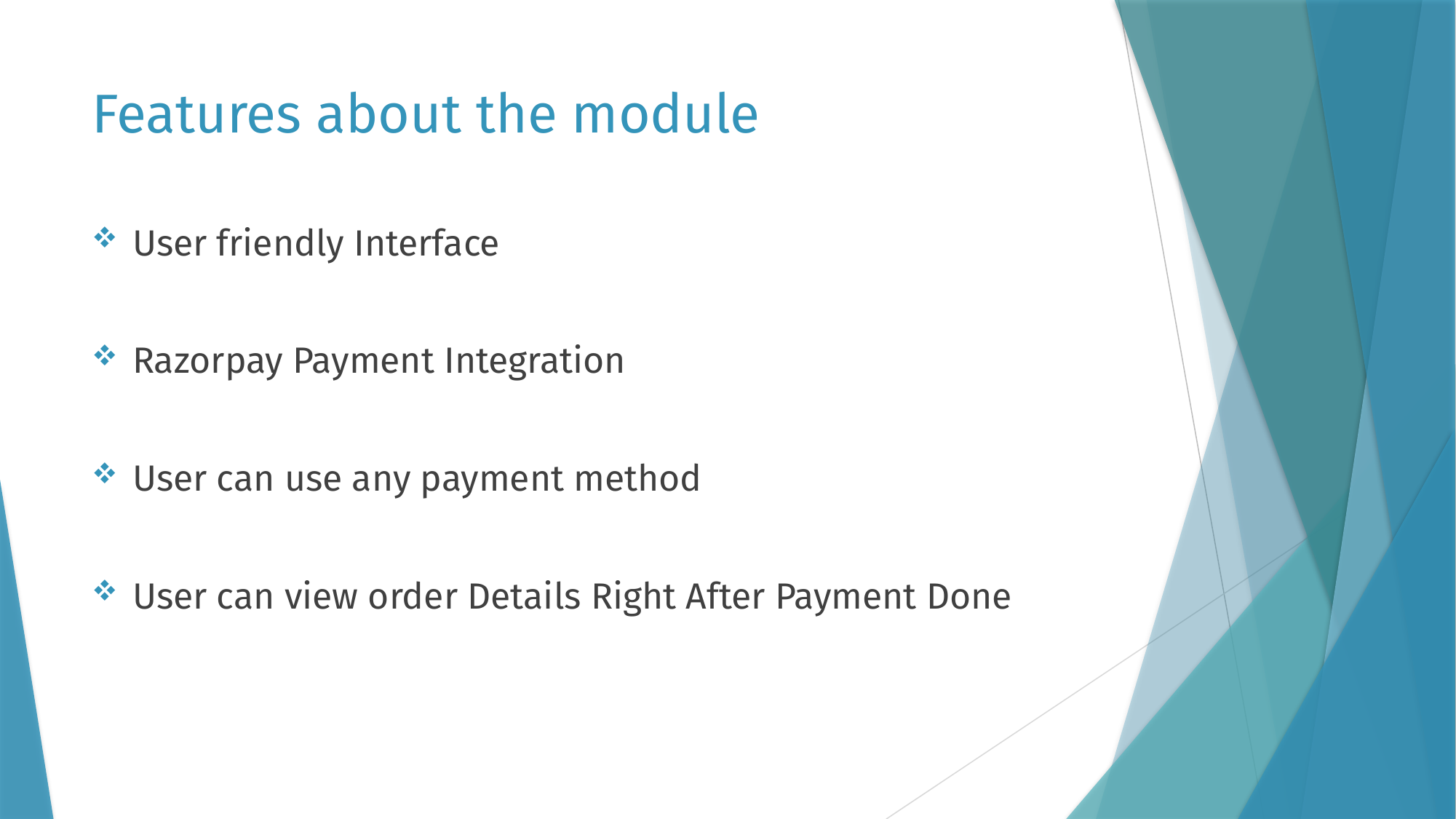

# Features about the module
User friendly Interface

Razorpay Payment Integration

User can use any payment method

User can view order Details Right After Payment Done